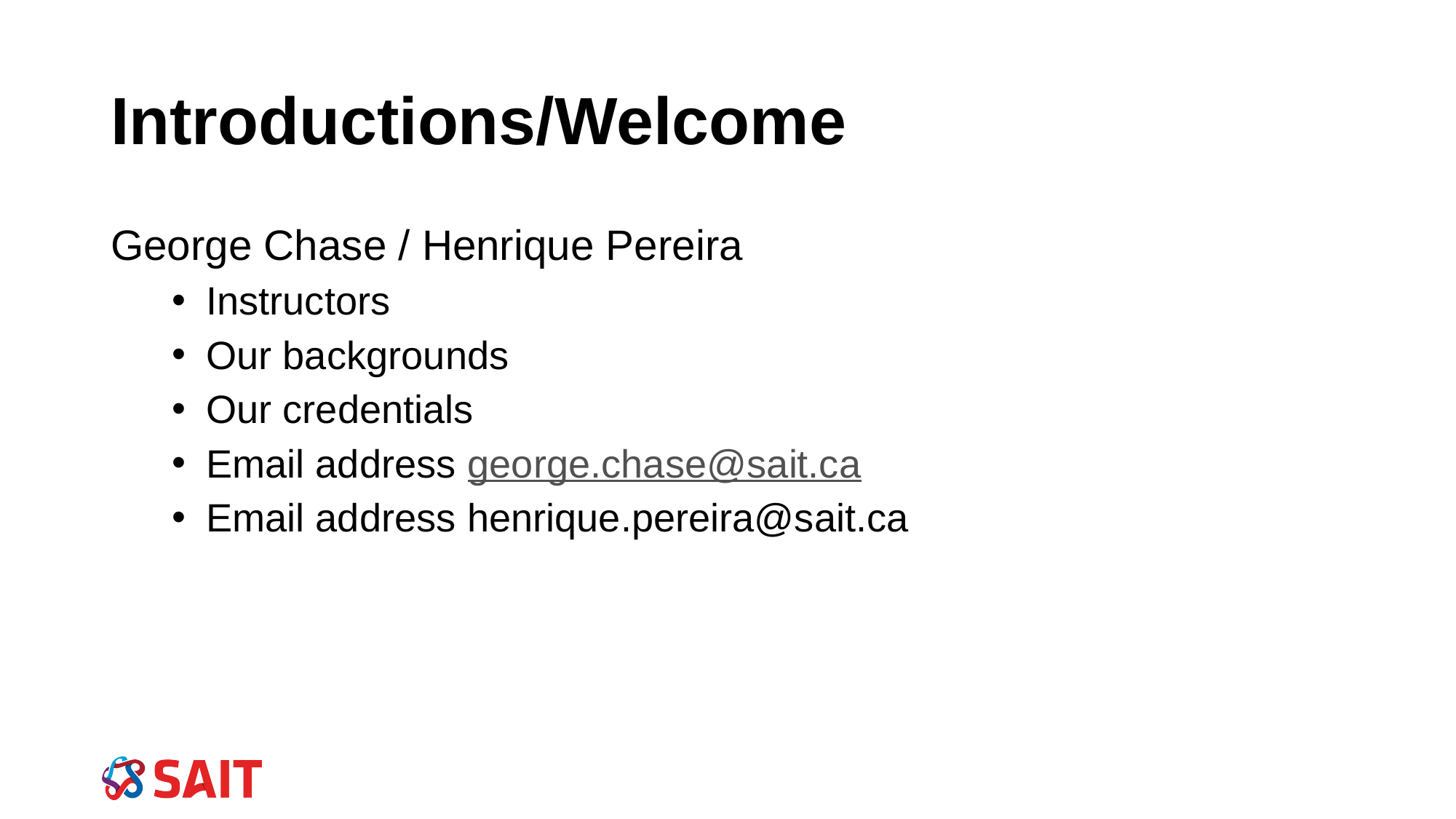

Introductions/Welcome
George Chase / Henrique Pereira
Instructors
Our backgrounds
Our credentials
Email address george.chase@sait.ca
Email address henrique.pereira@sait.ca